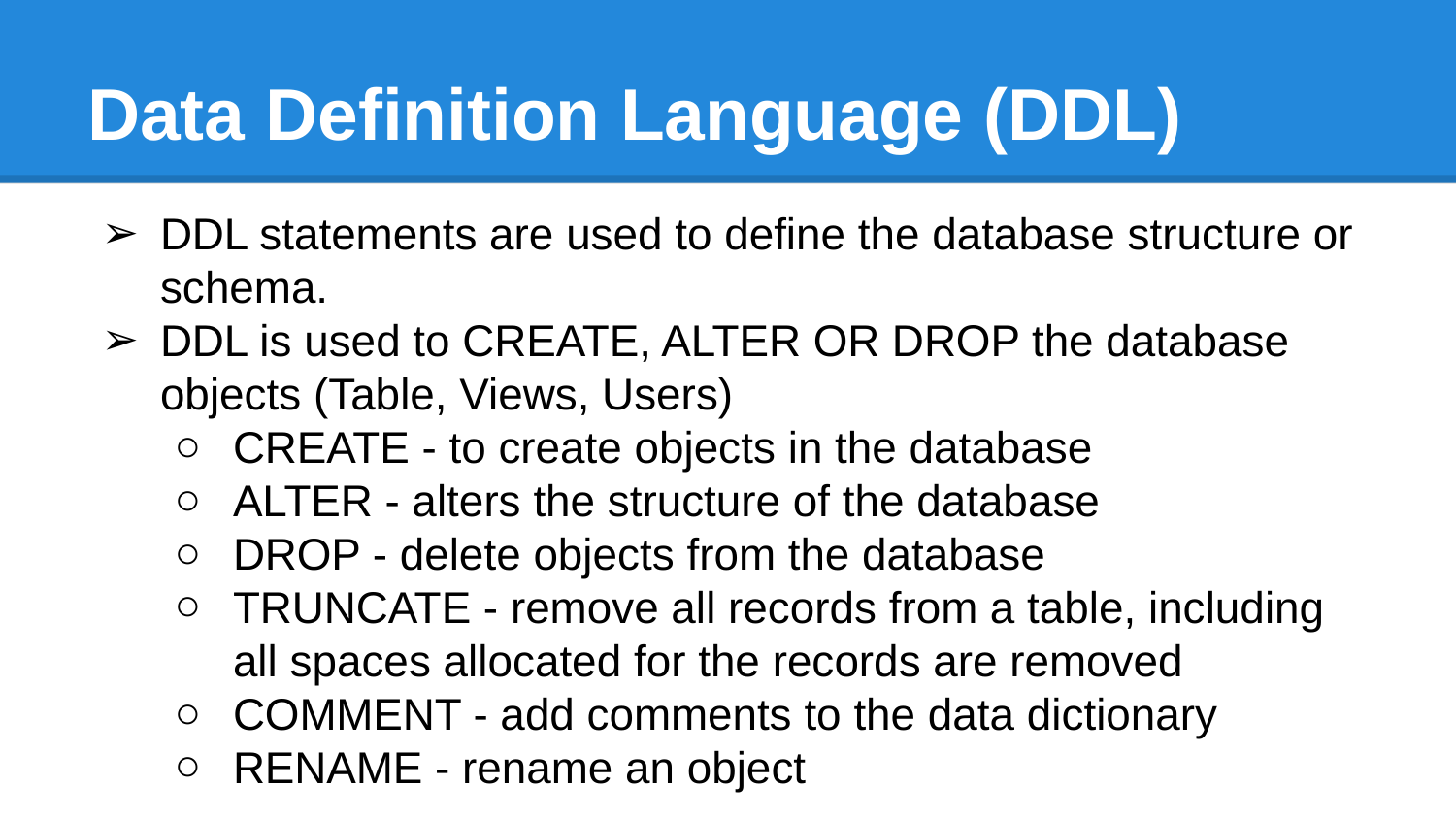

# Data Definition Language (DDL)
DDL statements are used to define the database structure or schema.
DDL is used to CREATE, ALTER OR DROP the database objects (Table, Views, Users)
CREATE - to create objects in the database
ALTER - alters the structure of the database
DROP - delete objects from the database
TRUNCATE - remove all records from a table, including all spaces allocated for the records are removed
COMMENT - add comments to the data dictionary
RENAME - rename an object